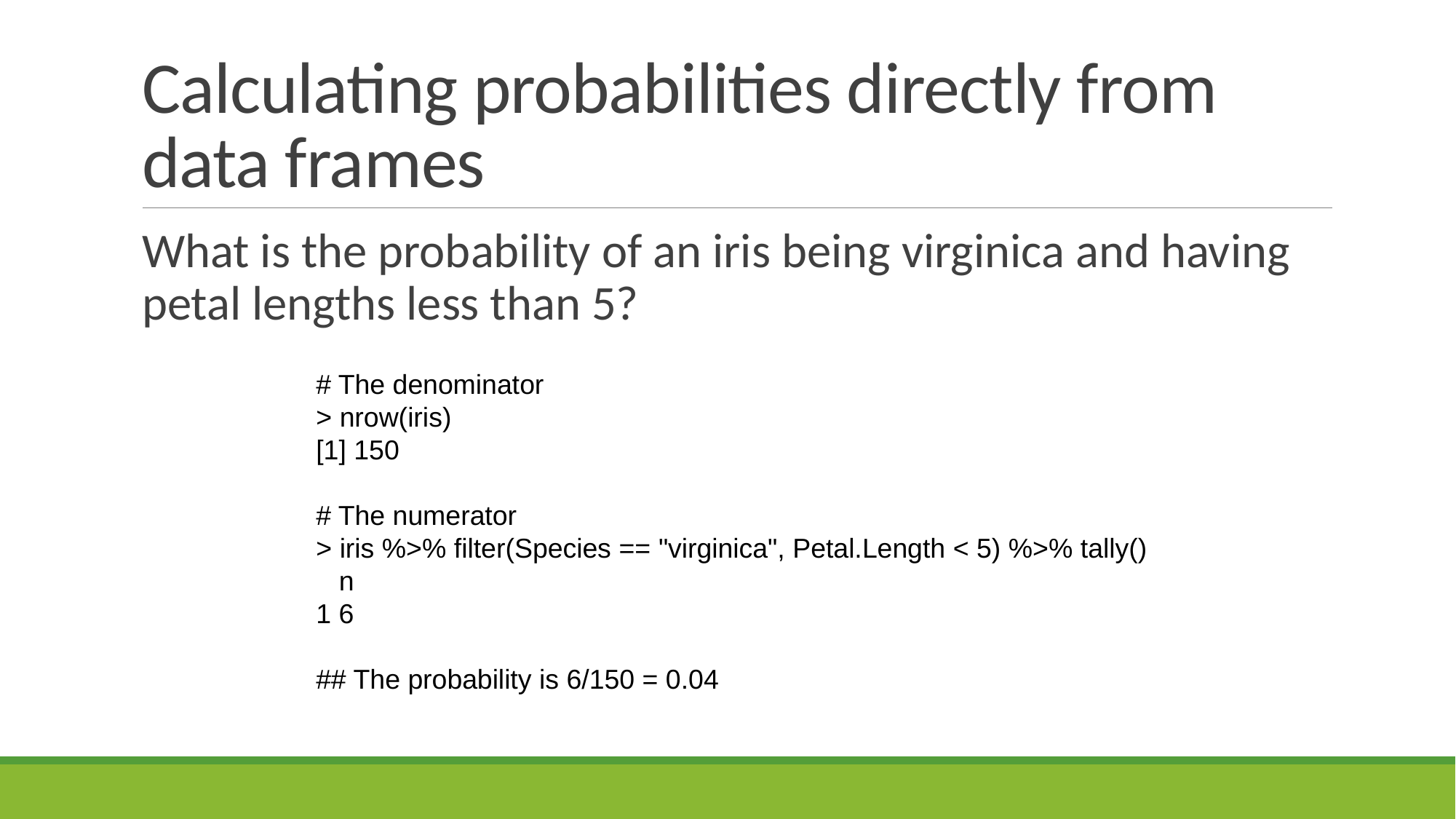

# Calculating probabilities directly from data frames
What is the probability of an iris being virginica and having petal lengths less than 5?

# The denominator
> nrow(iris)
[1] 150

# The numerator
> iris %>% filter(Species == "virginica", Petal.Length < 5) %>% tally()
   n
1 6

## The probability is 6/150 = 0.04